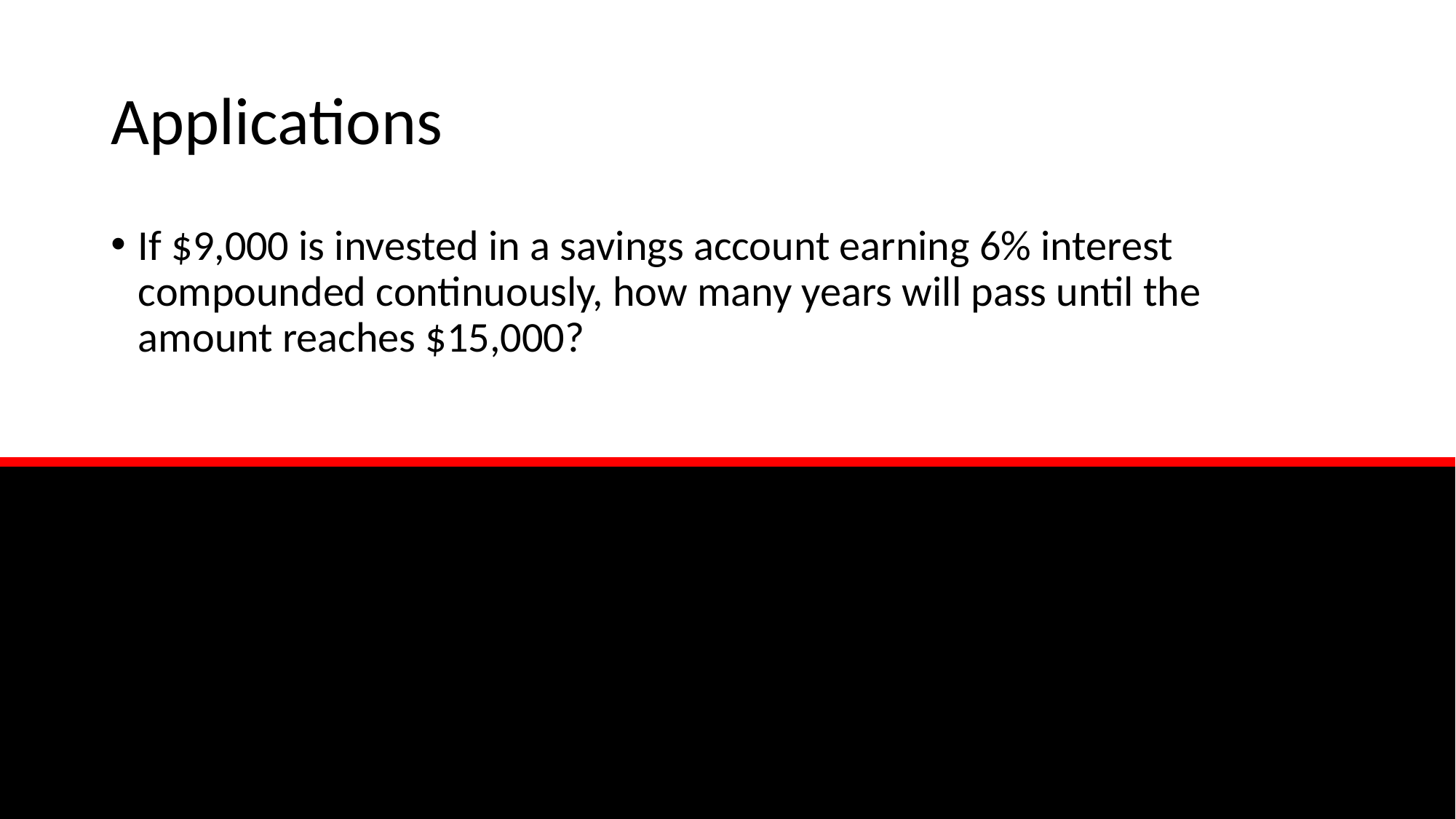

# Applications
If $9,000 is invested in a savings account earning 6% interest compounded continuously, how many years will pass until the amount reaches $15,000?